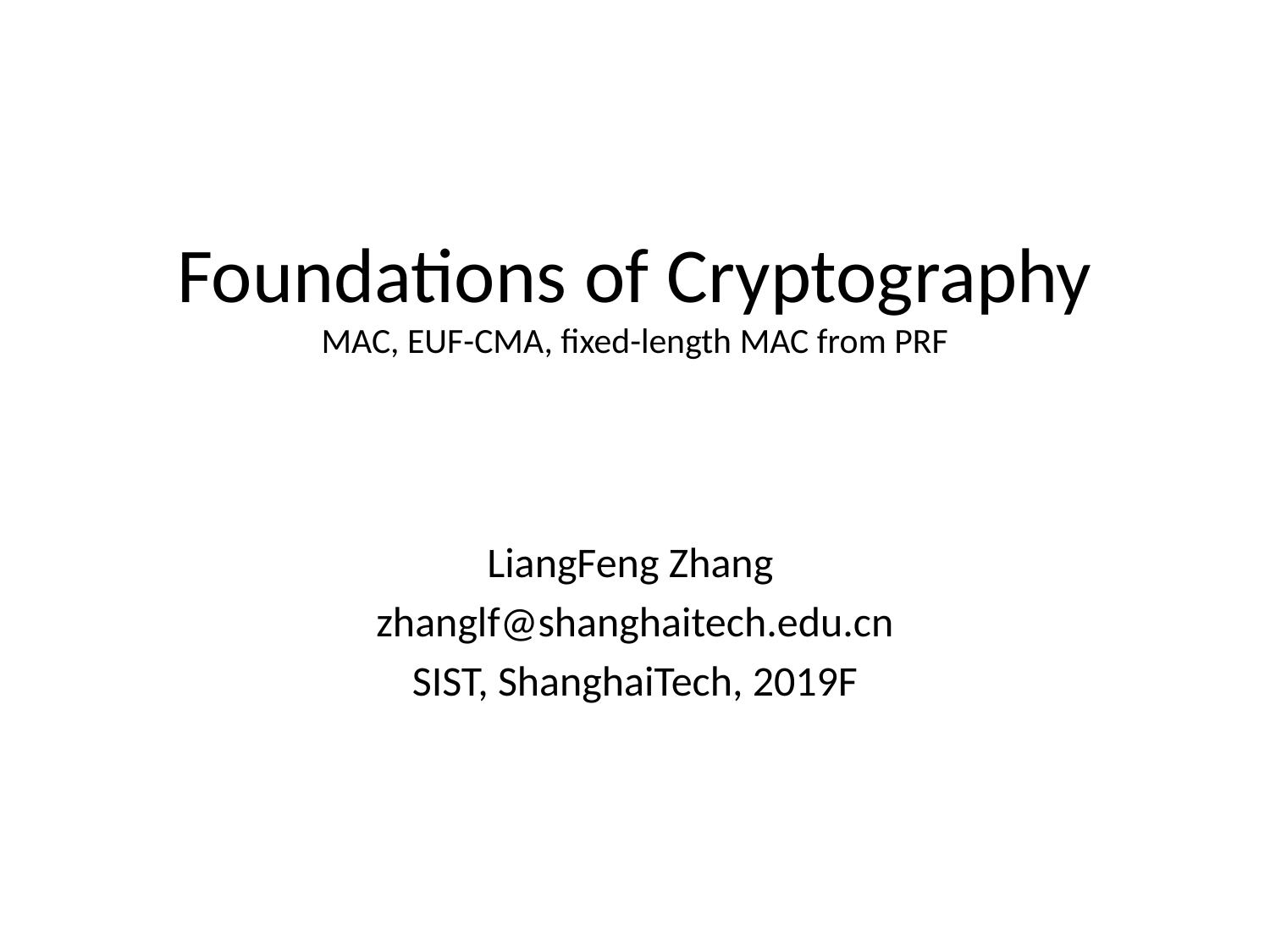

# Foundations of Cryptography MAC, EUF-CMA, fixed-length MAC from PRF
LiangFeng Zhang
zhanglf@shanghaitech.edu.cn
SIST, ShanghaiTech, 2019F